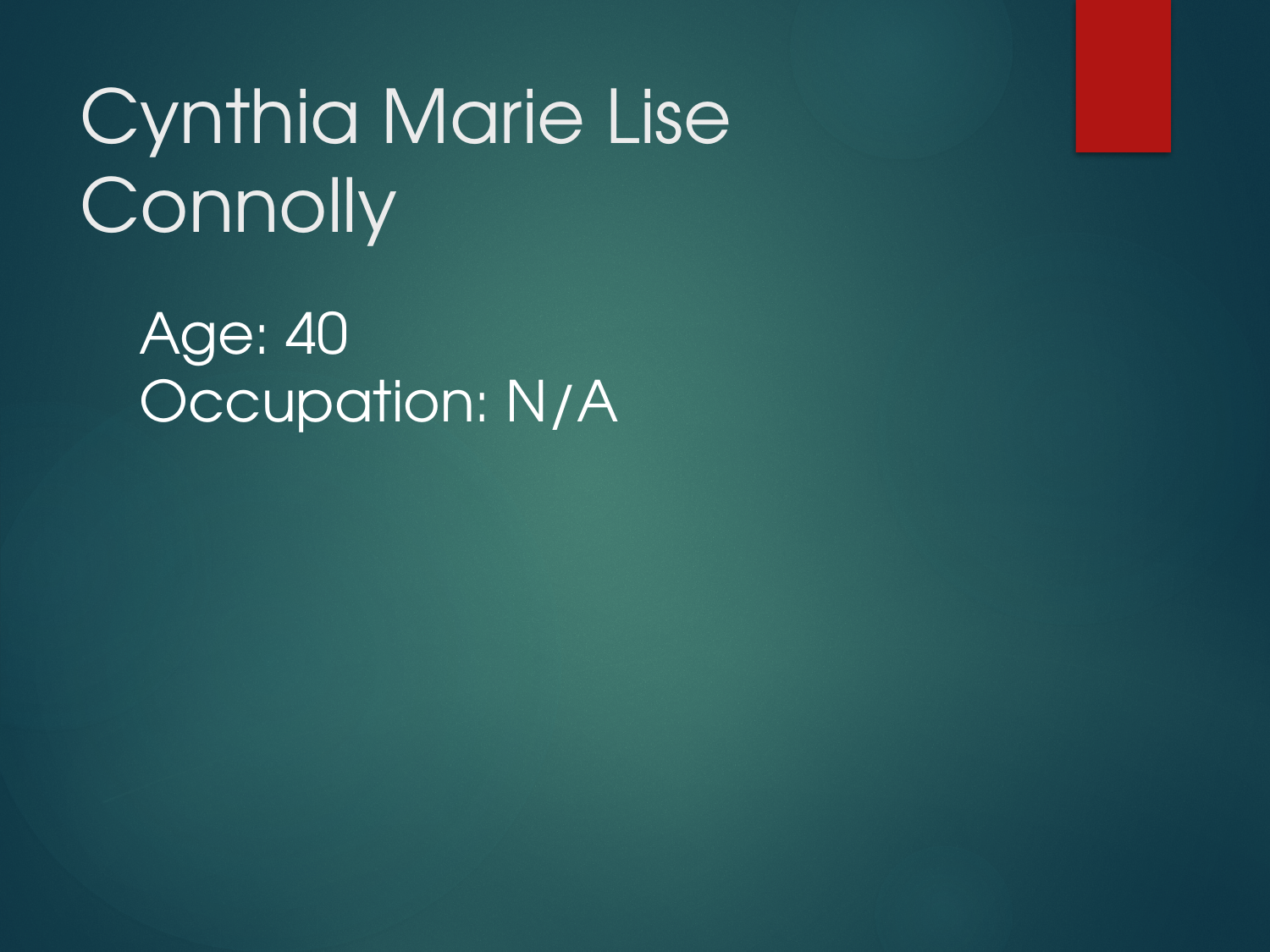

# Cynthia Marie Lise Connolly

Age: 40
Occupation: N/A